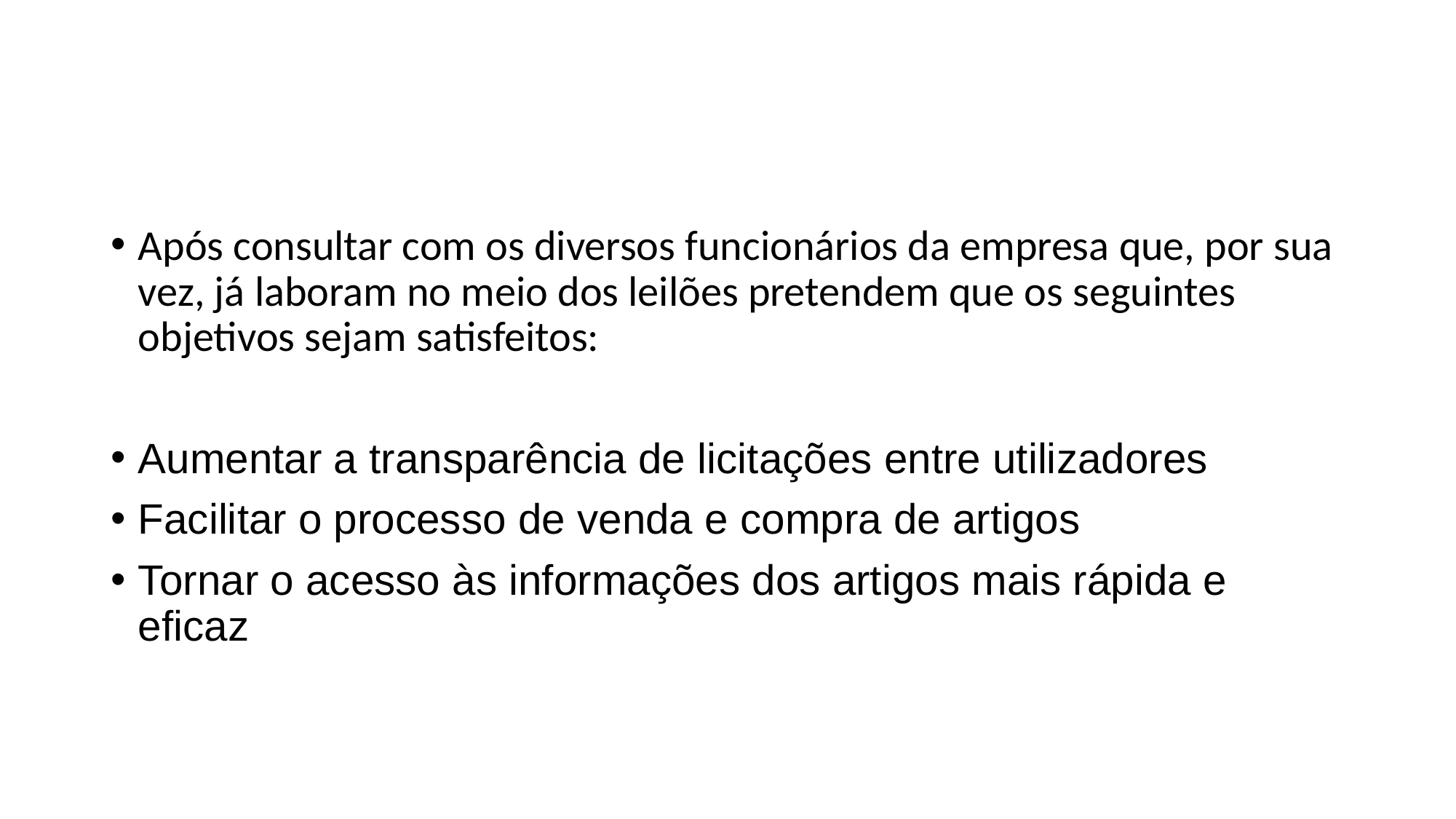

#
Após consultar com os diversos funcionários da empresa que, por sua vez, já laboram no meio dos leilões pretendem que os seguintes objetivos sejam satisfeitos:

Aumentar a transparência de licitações entre utilizadores
Facilitar o processo de venda e compra de artigos
Tornar o acesso às informações dos artigos mais rápida e eficaz